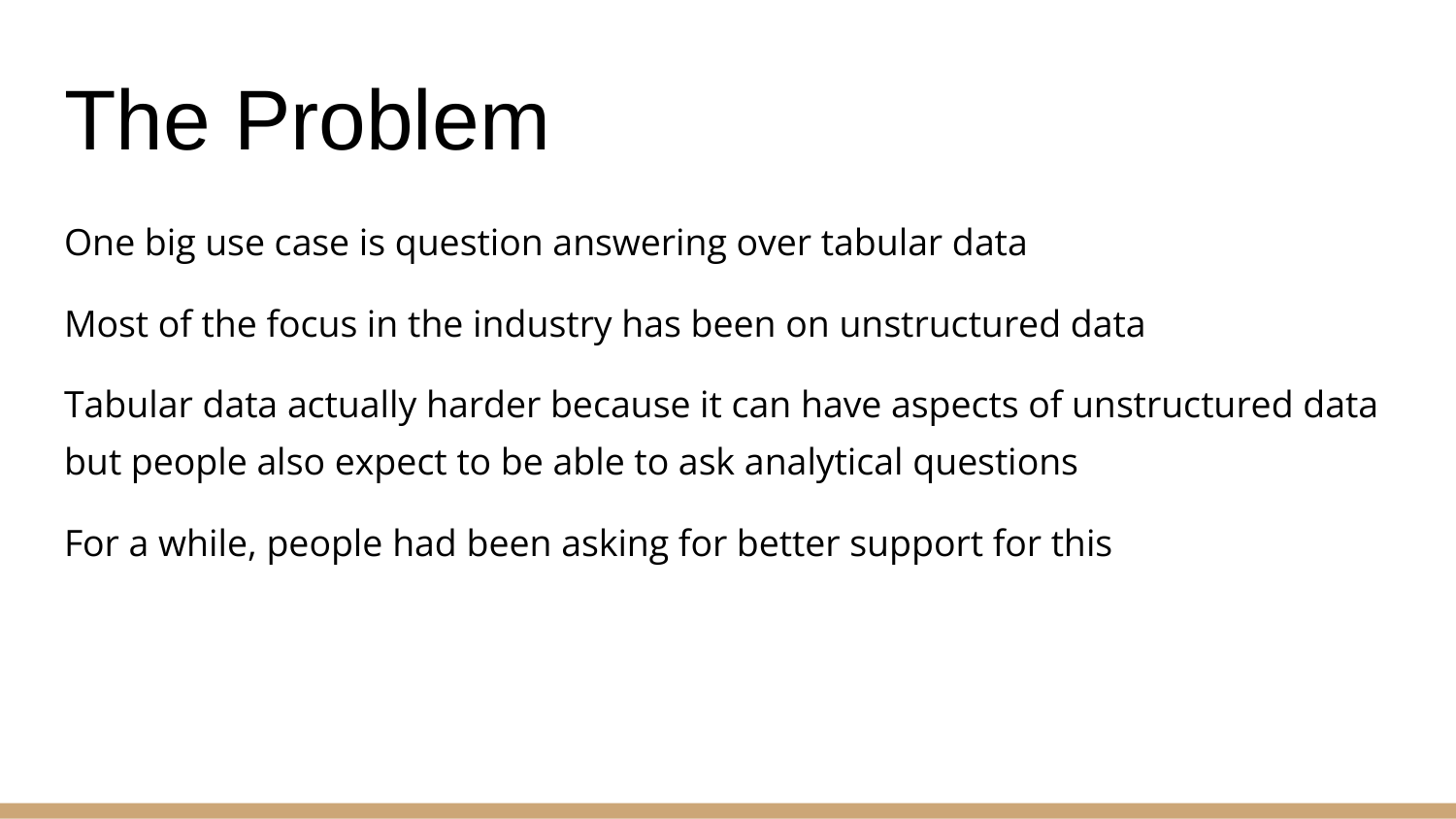

# The Problem
One big use case is question answering over tabular data
Most of the focus in the industry has been on unstructured data
Tabular data actually harder because it can have aspects of unstructured data but people also expect to be able to ask analytical questions
For a while, people had been asking for better support for this